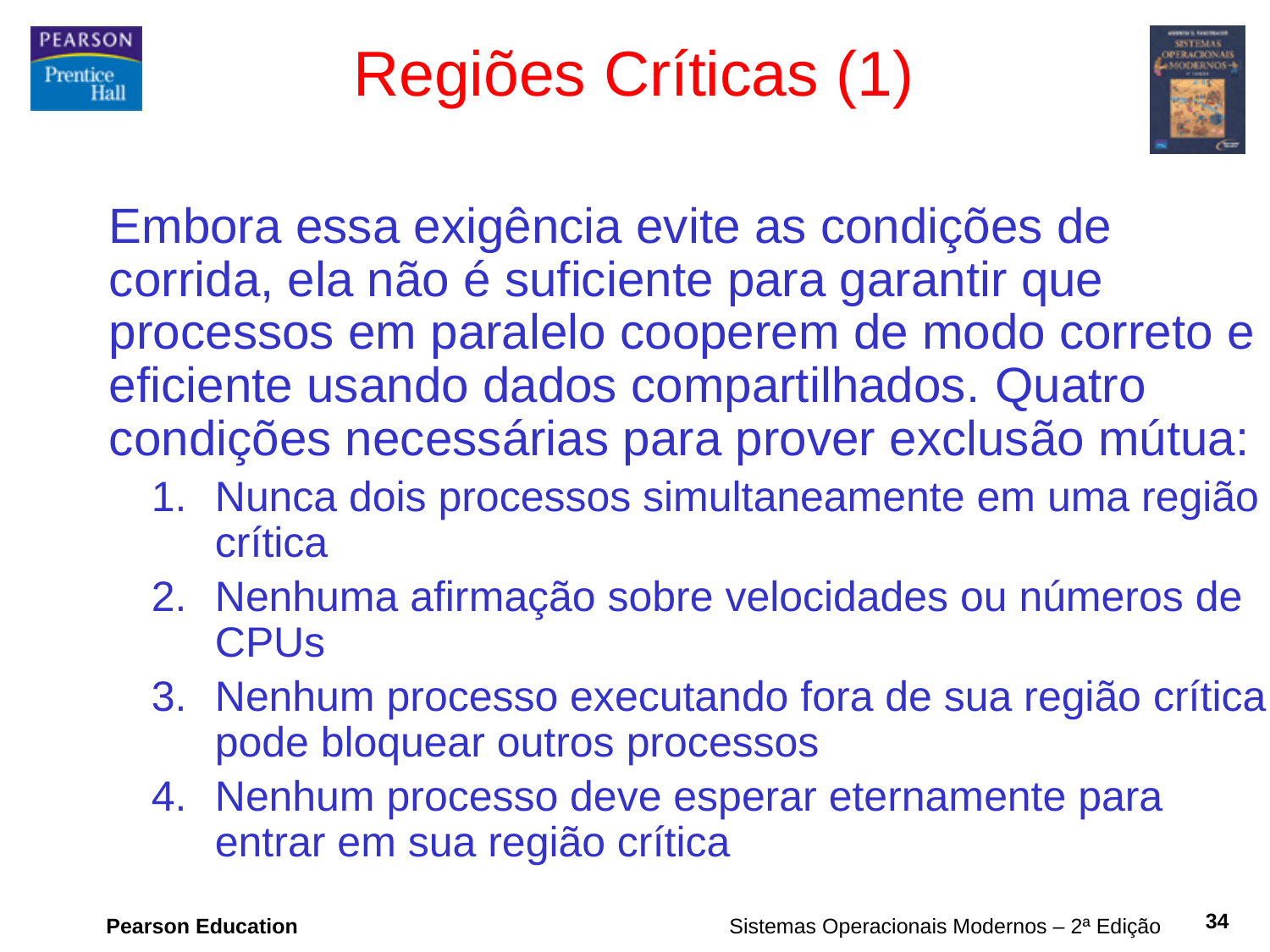

# Regiões Críticas (1)
	Embora essa exigência evite as condições de corrida, ela não é suficiente para garantir que processos em paralelo cooperem de modo correto e eficiente usando dados compartilhados. Quatro condições necessárias para prover exclusão mútua:
Nunca dois processos simultaneamente em uma região crítica
Nenhuma afirmação sobre velocidades ou números de CPUs
Nenhum processo executando fora de sua região crítica pode bloquear outros processos
Nenhum processo deve esperar eternamente para entrar em sua região crítica
34